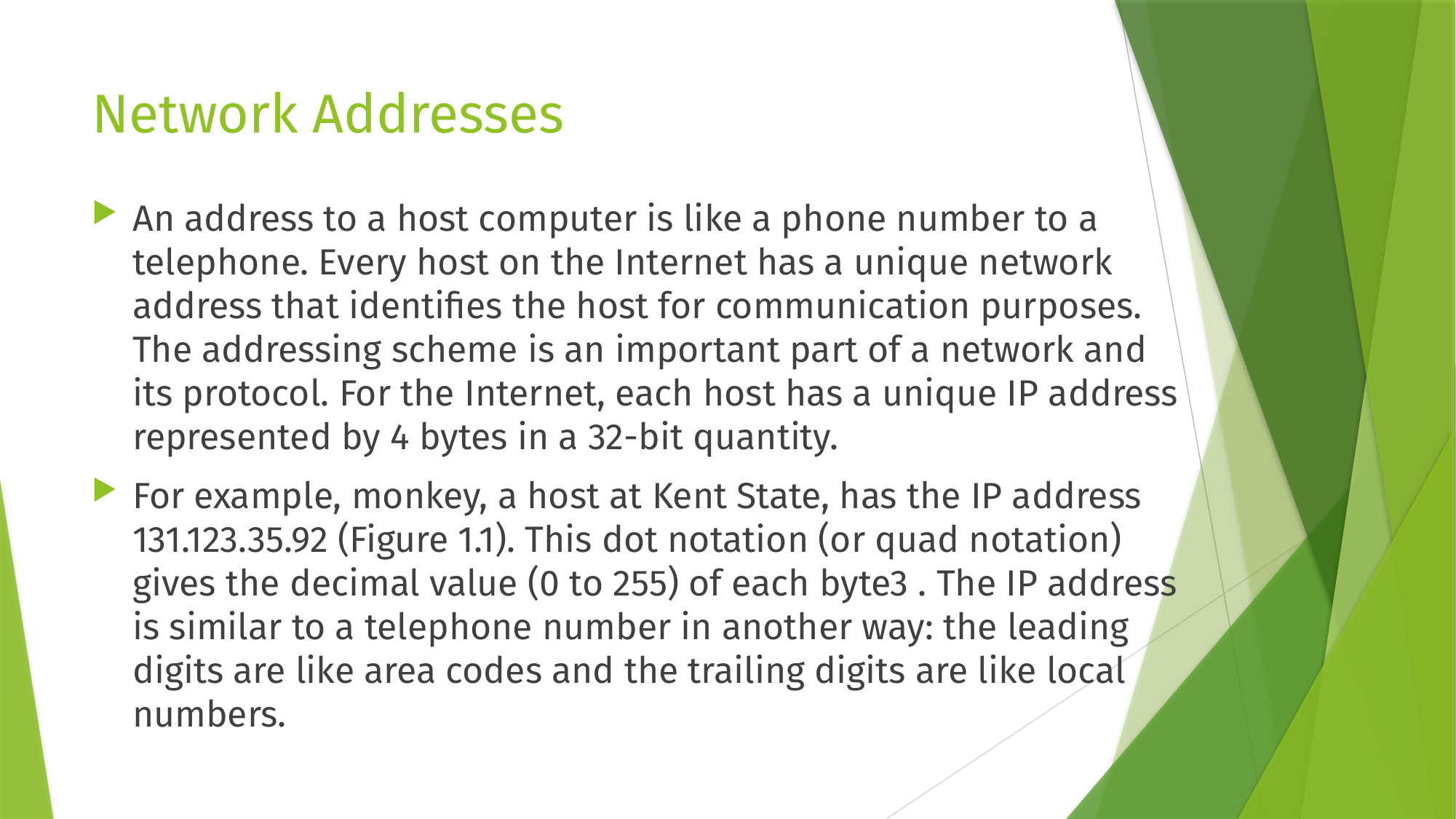

# Network Addresses
An address to a host computer is like a phone number to a telephone. Every host on the Internet has a unique network address that identifies the host for communication purposes. The addressing scheme is an important part of a network and its protocol. For the Internet, each host has a unique IP address represented by 4 bytes in a 32-bit quantity.
For example, monkey, a host at Kent State, has the IP address 131.123.35.92 (Figure 1.1). This dot notation (or quad notation) gives the decimal value (0 to 255) of each byte3 . The IP address is similar to a telephone number in another way: the leading digits are like area codes and the trailing digits are like local numbers.